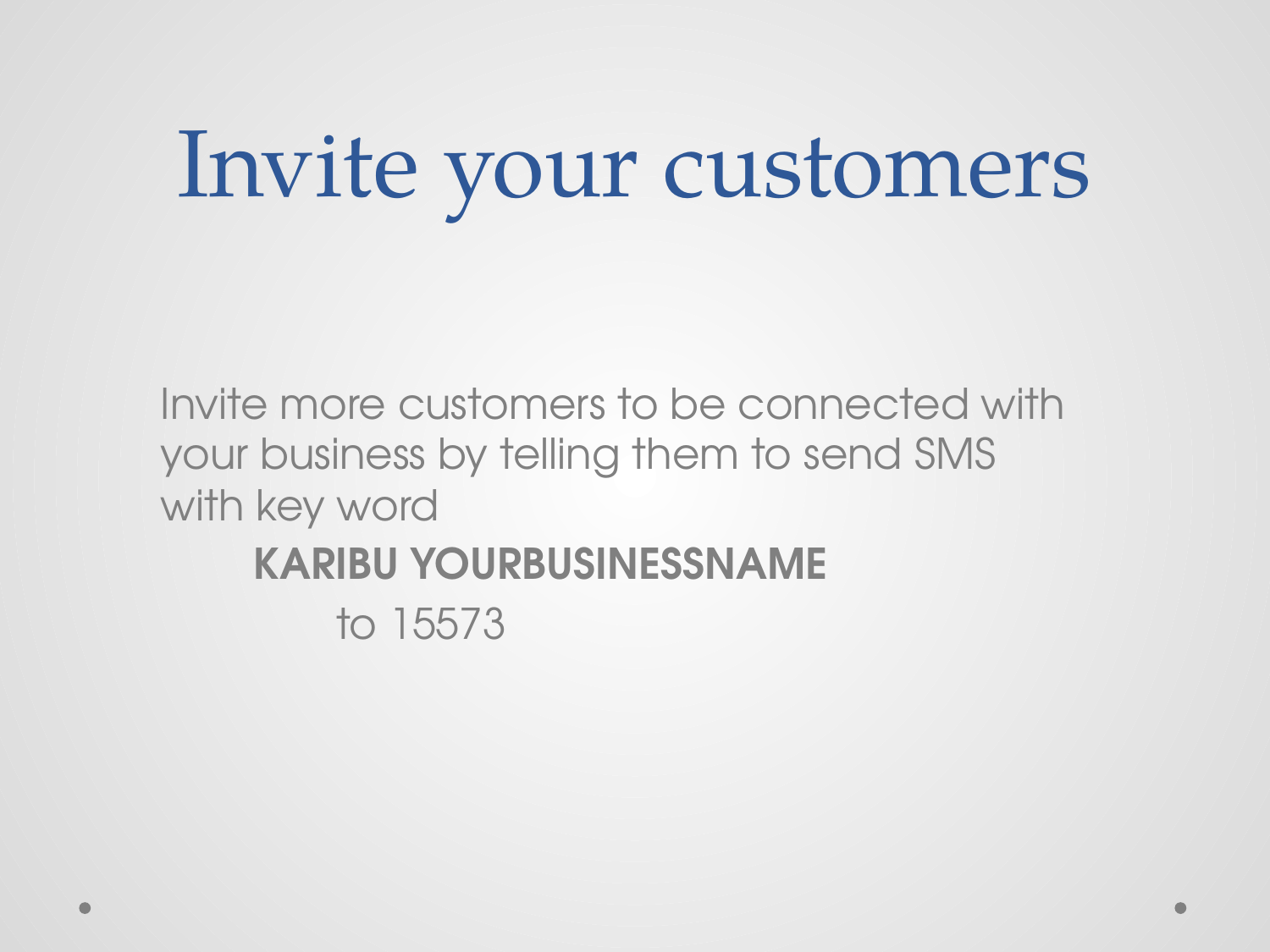

# Invite your customers
Invite more customers to be connected with your business by telling them to send SMS with key word
       KARIBU YOURBUSINESSNAME
              to 15573